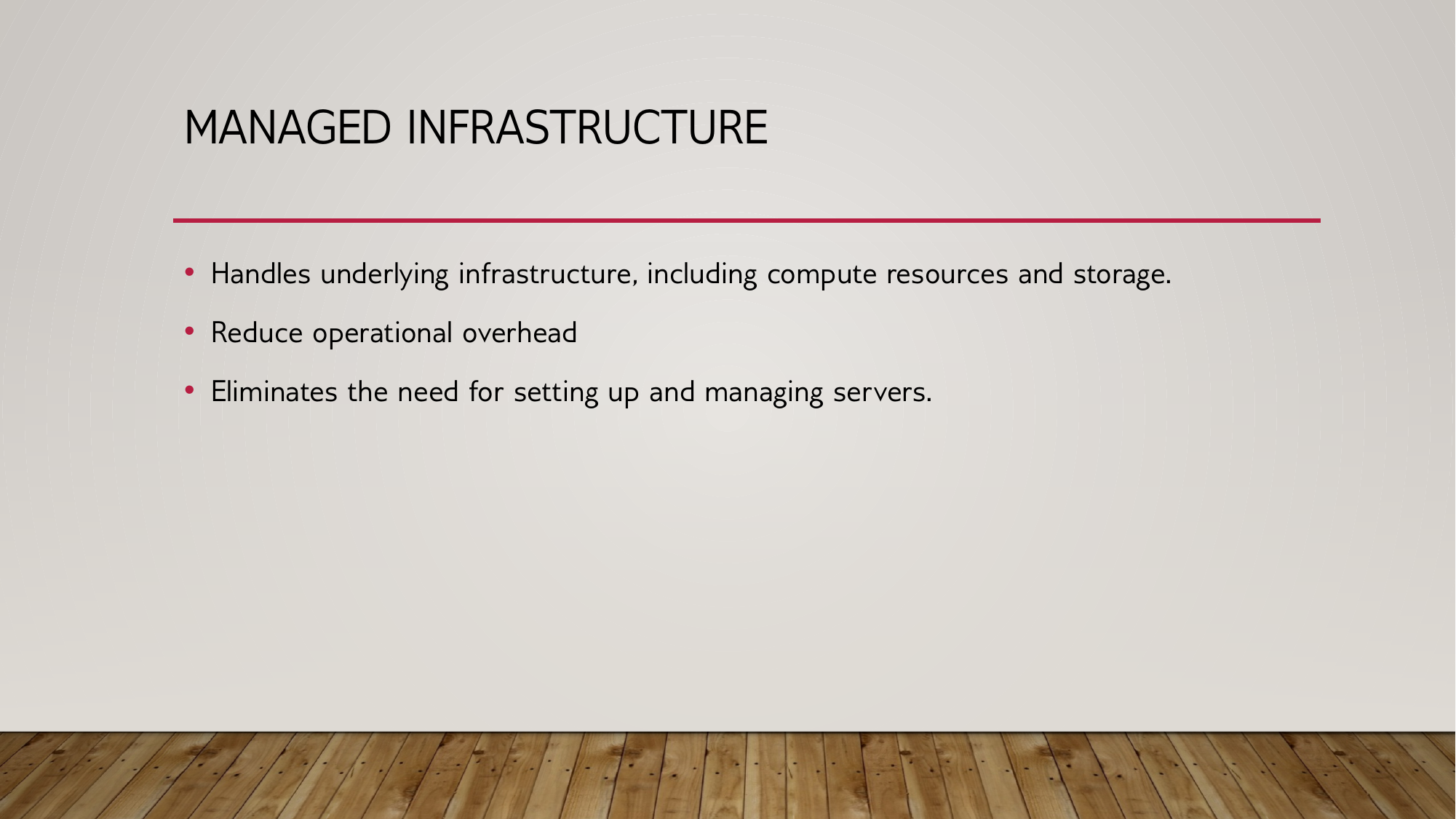

# Managed Infrastructure
Handles underlying infrastructure, including compute resources and storage.
Reduce operational overhead
Eliminates the need for setting up and managing servers.​